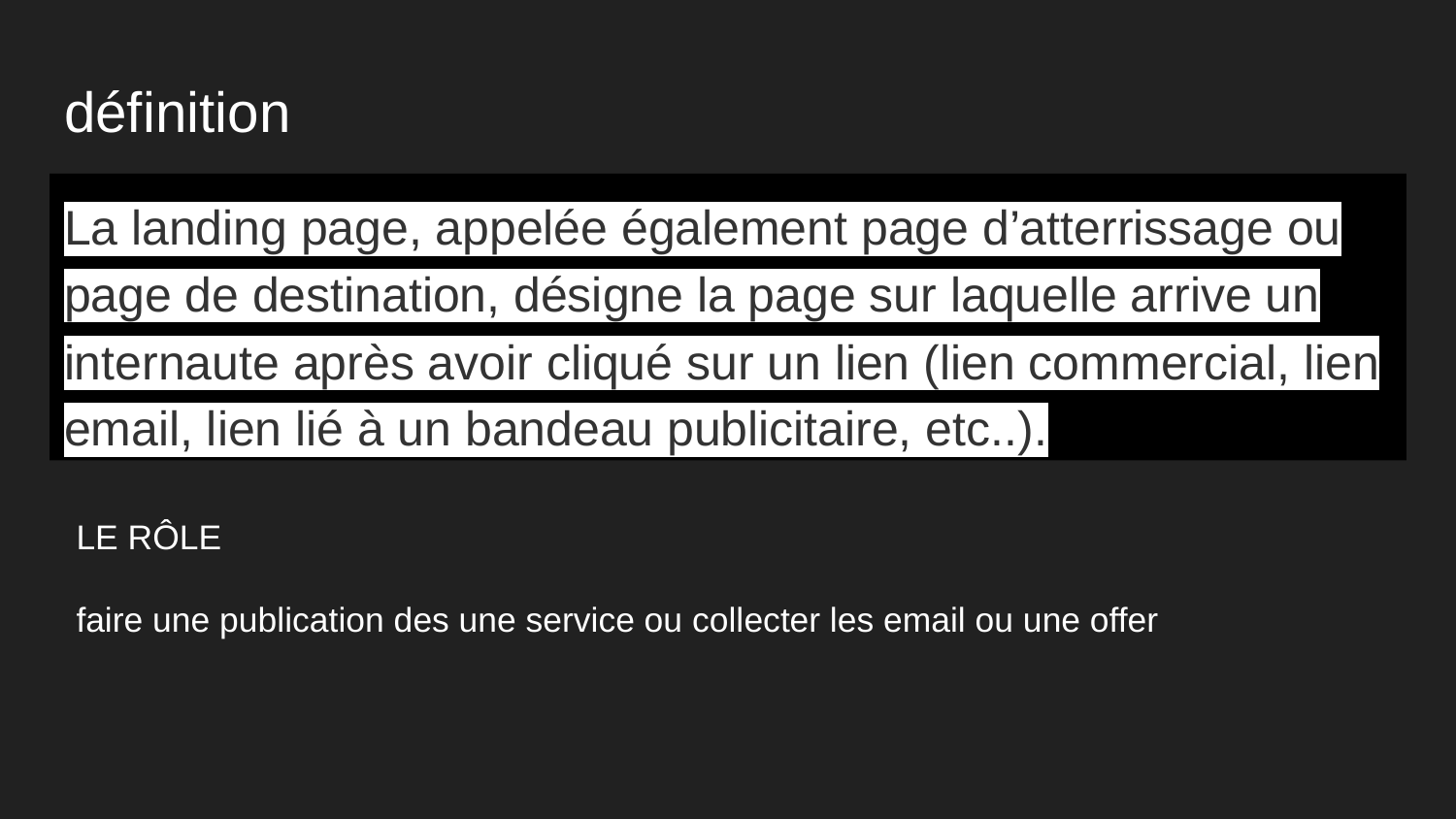

# définition
La landing page, appelée également page d’atterrissage ou page de destination, désigne la page sur laquelle arrive un internaute après avoir cliqué sur un lien (lien commercial, lien email, lien lié à un bandeau publicitaire, etc..).

LE RÔLE

faire une publication des une service ou collecter les email ou une offer